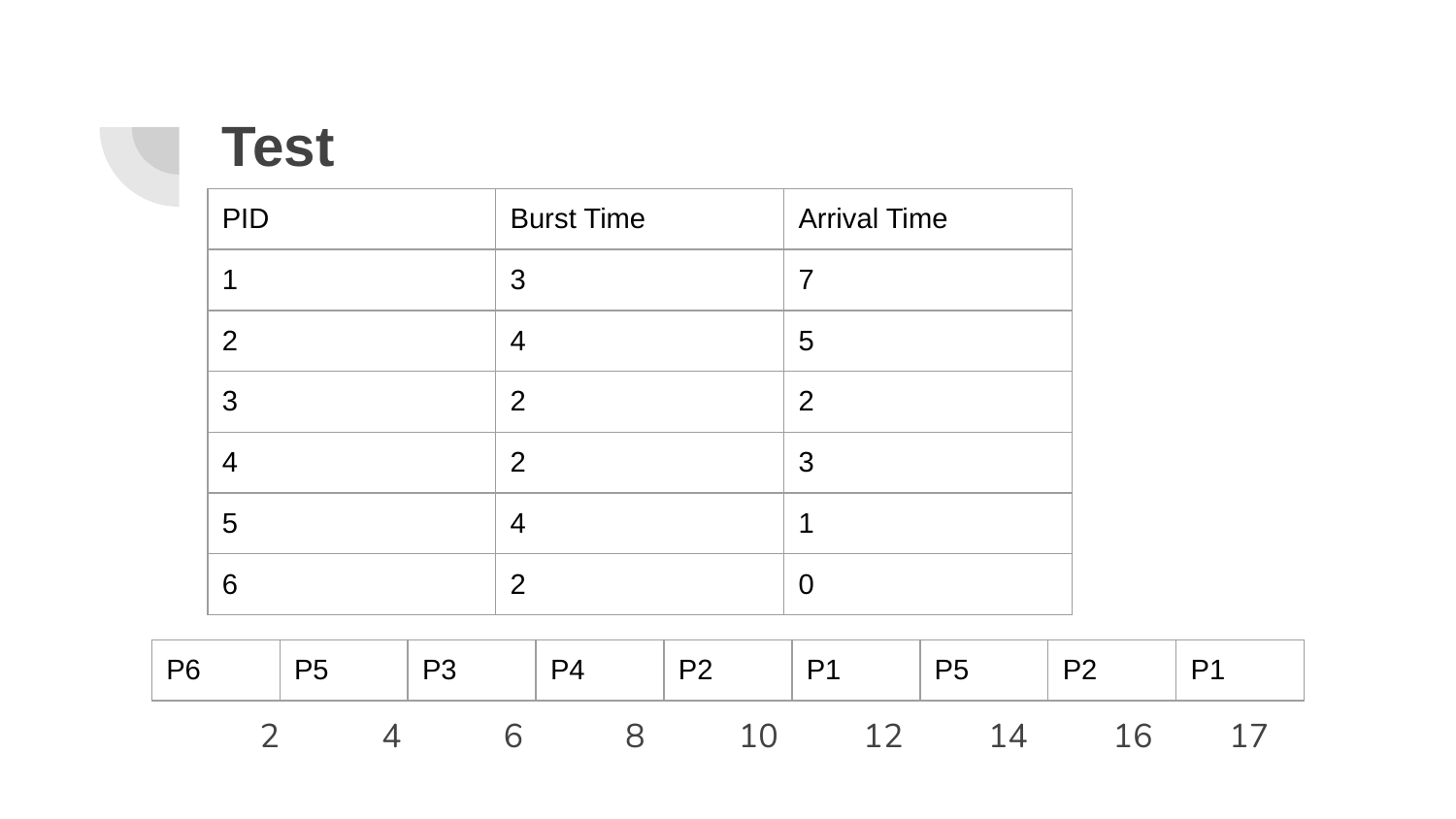

# Test
| PID | Burst Time | Arrival Time |
| --- | --- | --- |
| 1 | 3 | 7 |
| 2 | 4 | 5 |
| 3 | 2 | 2 |
| 4 | 2 | 3 |
| 5 | 4 | 1 |
| 6 | 2 | 0 |
| P6 | P5 | P3 | P4 | P2 | P1 | P5 | P2 | P1 |
| --- | --- | --- | --- | --- | --- | --- | --- | --- |
           2            4            6            8           10          12          14          16         17